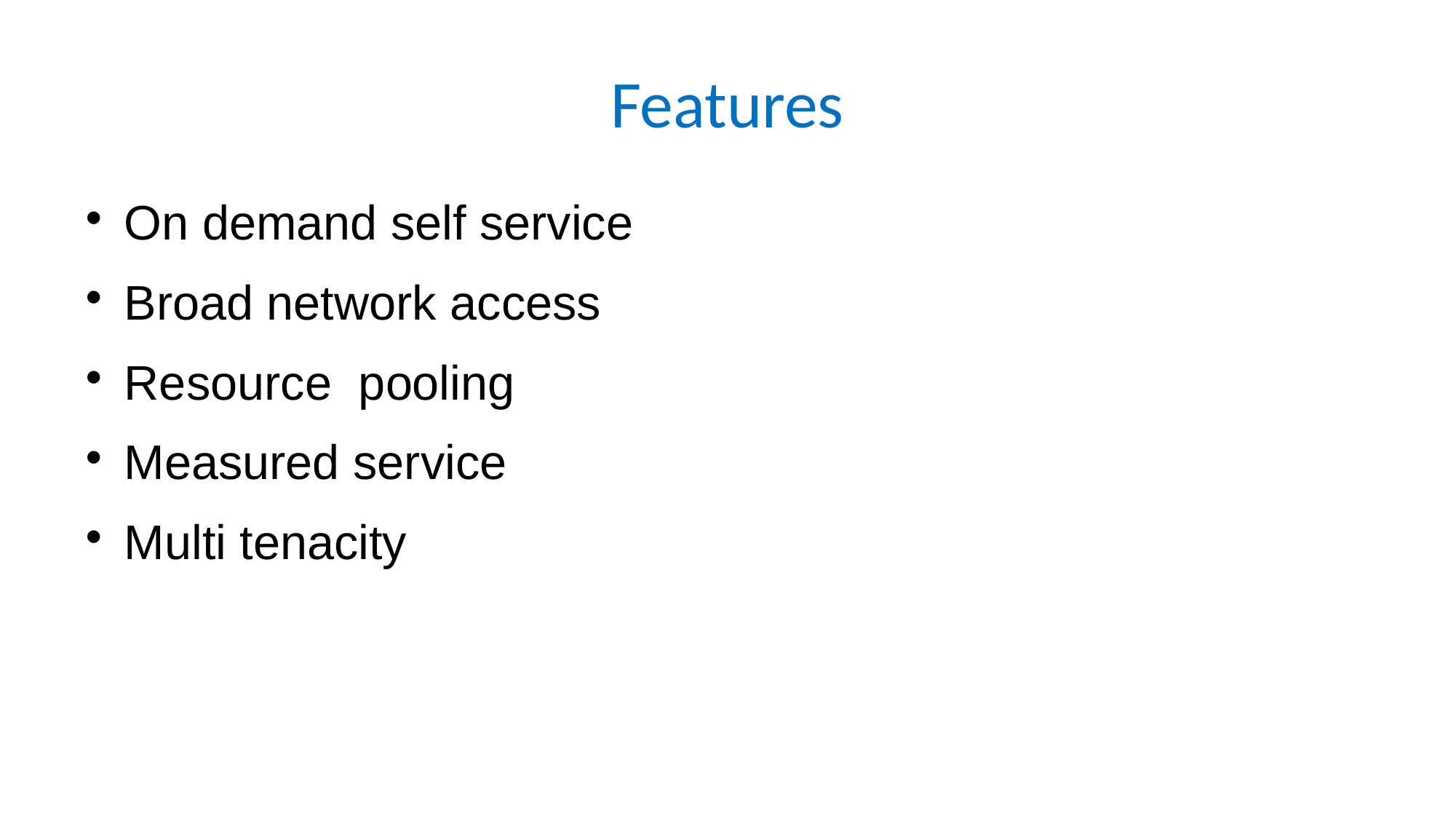

Features
On demand self service
Broad network access
Resource  pooling
Measured service
Multi tenacity